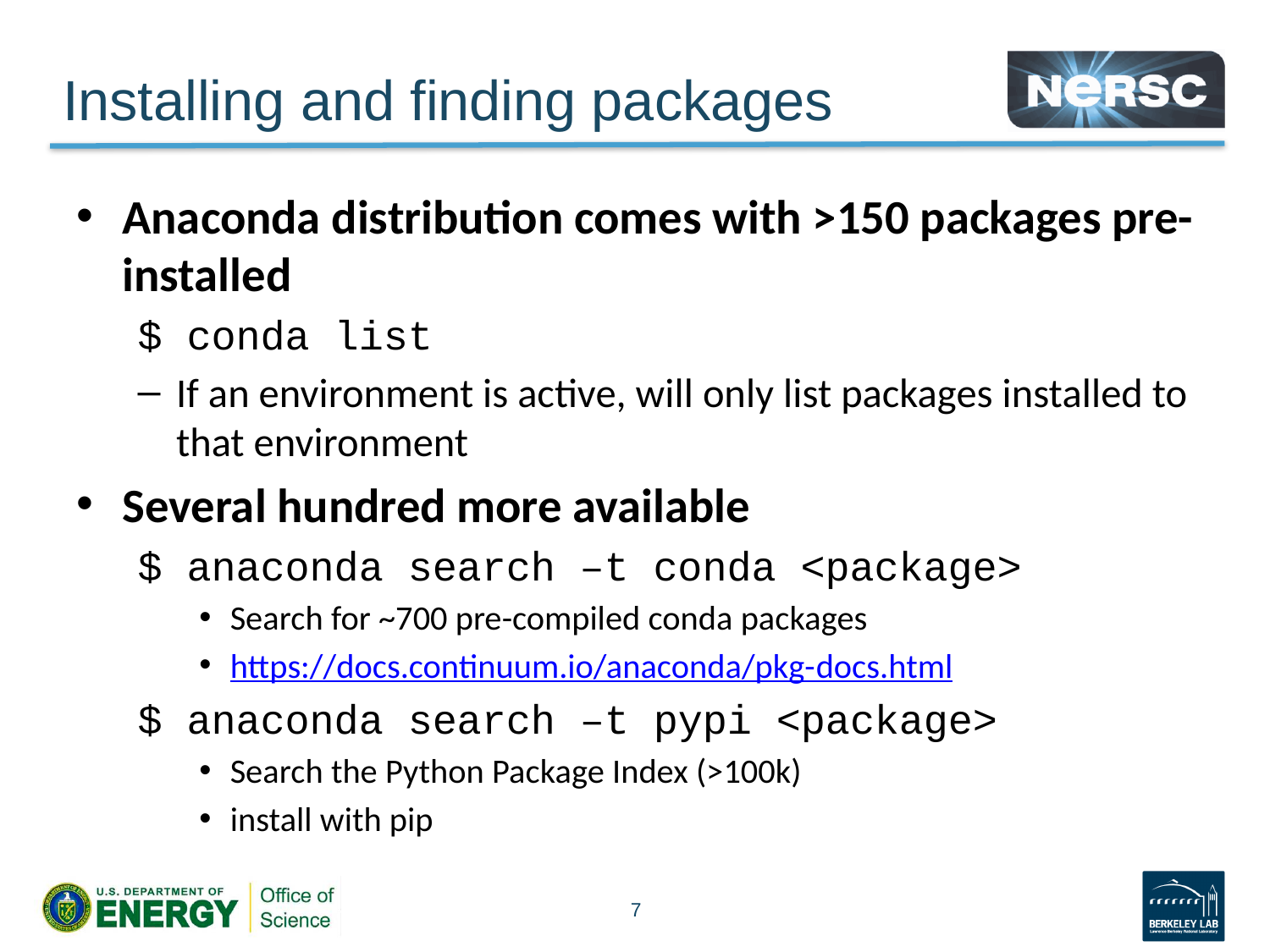

# Installing and finding packages
Anaconda distribution comes with >150 packages pre-installed
$ conda list
If an environment is active, will only list packages installed to that environment
Several hundred more available
$ anaconda search –t conda <package>
Search for ~700 pre-compiled conda packages
https://docs.continuum.io/anaconda/pkg-docs.html
$ anaconda search –t pypi <package>
Search the Python Package Index (>100k)
install with pip
7